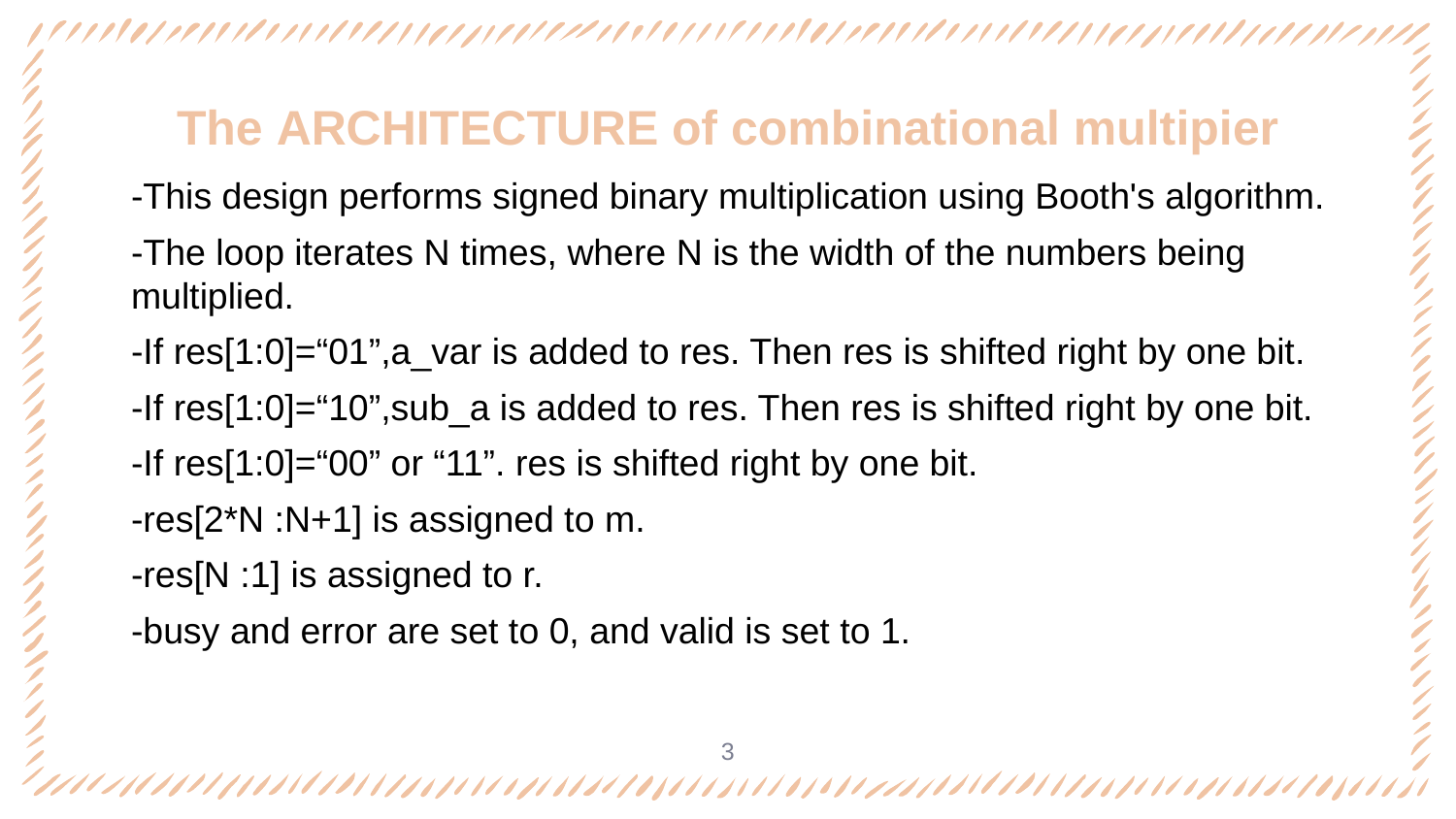

# The ARCHITECTURE of combinational multipier
-This design performs signed binary multiplication using Booth's algorithm.
-The loop iterates N times, where N is the width of the numbers being multiplied.
-If res[1:0]=“01”,a_var is added to res. Then res is shifted right by one bit.
-If res[1:0]=“10”,sub_a is added to res. Then res is shifted right by one bit.
-If res[1:0]=“00” or “11”. res is shifted right by one bit.
-res[2*N :N+1] is assigned to m.
-res[N :1] is assigned to r.
-busy and error are set to 0, and valid is set to 1.

3